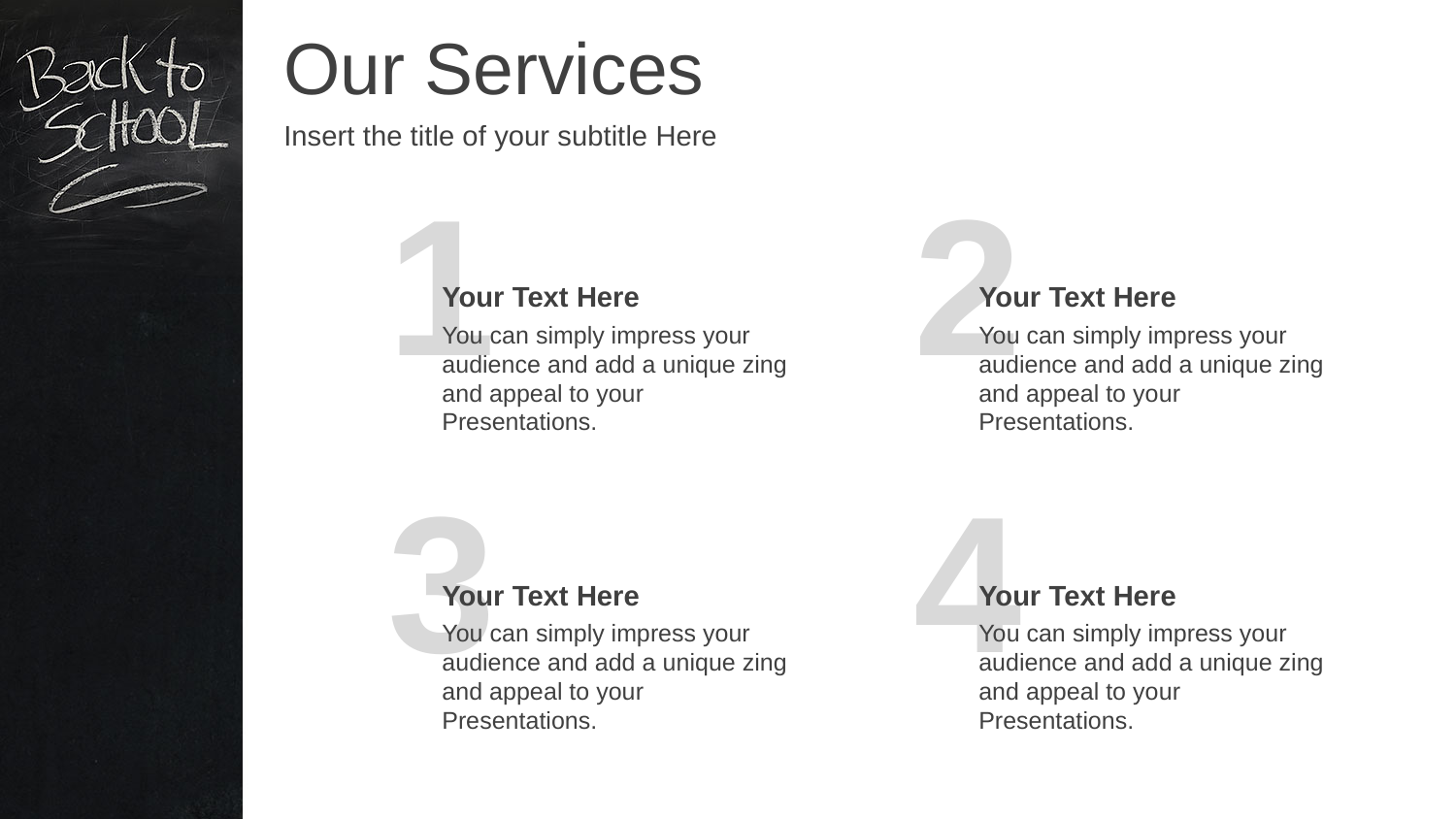

Our Services
Insert the title of your subtitle Here
1
2
Your Text Here
You can simply impress your audience and add a unique zing and appeal to your Presentations.
Your Text Here
You can simply impress your audience and add a unique zing and appeal to your Presentations.
3
4
Your Text Here
You can simply impress your audience and add a unique zing and appeal to your Presentations.
Your Text Here
You can simply impress your audience and add a unique zing and appeal to your Presentations.